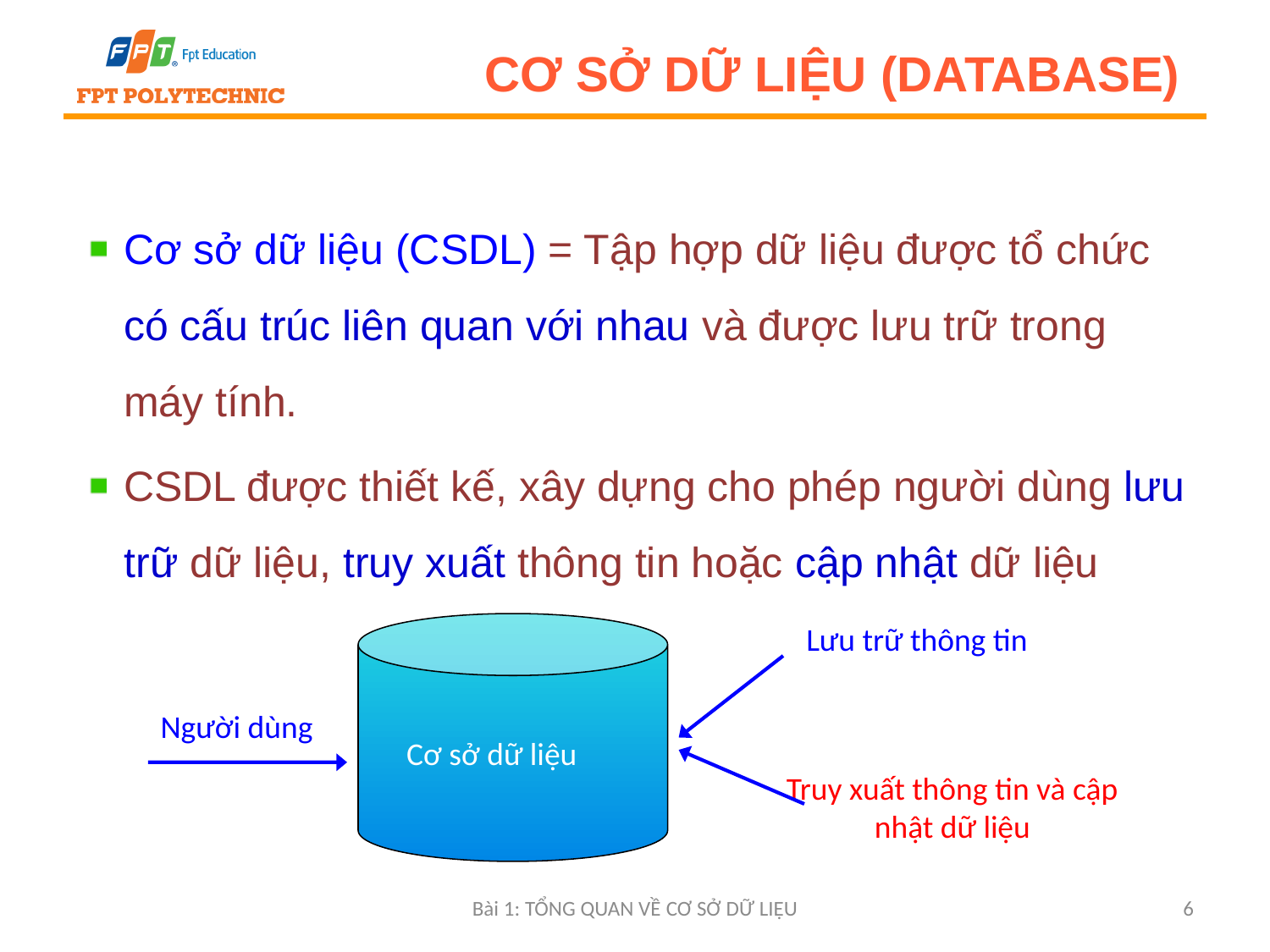

# Cơ sở dữ liệu (Database)
Cơ sở dữ liệu (CSDL) = Tập hợp dữ liệu được tổ chức có cấu trúc liên quan với nhau và được lưu trữ trong máy tính.
CSDL được thiết kế, xây dựng cho phép người dùng lưu trữ dữ liệu, truy xuất thông tin hoặc cập nhật dữ liệu
     Cơ sở dữ liệu
Lưu trữ thông tin
Người dùng

Truy xuất thông tin và cập nhật dữ liệu
Bài 1: Tổng quan về CƠ SỞ DỮ LIỆU
6